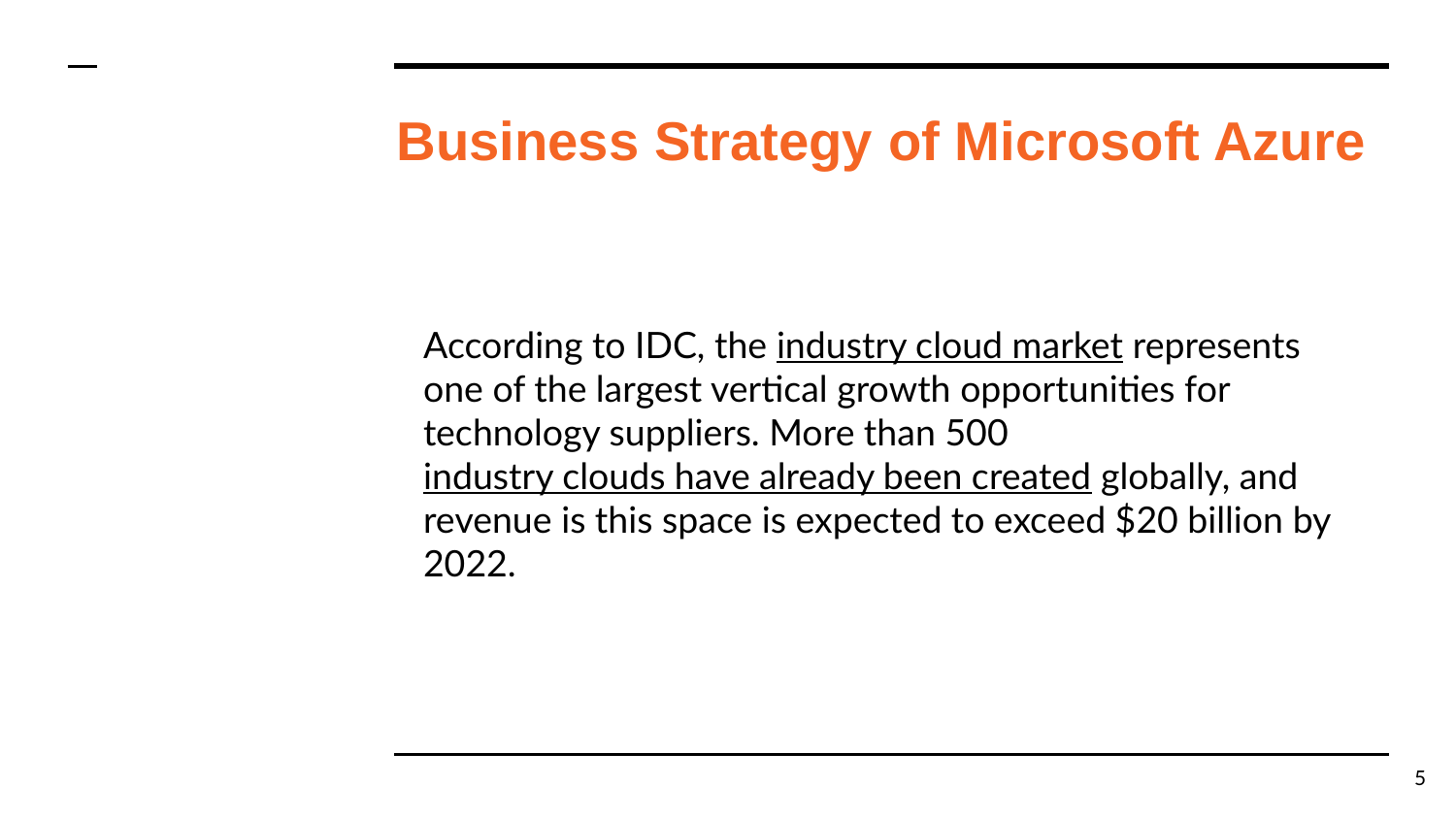

# Business Strategy of Microsoft Azure

According to IDC, the industry cloud market represents one of the largest vertical growth opportunities for technology suppliers. More than 500 industry clouds have already been created globally, and revenue is this space is expected to exceed $20 billion by 2022.
5